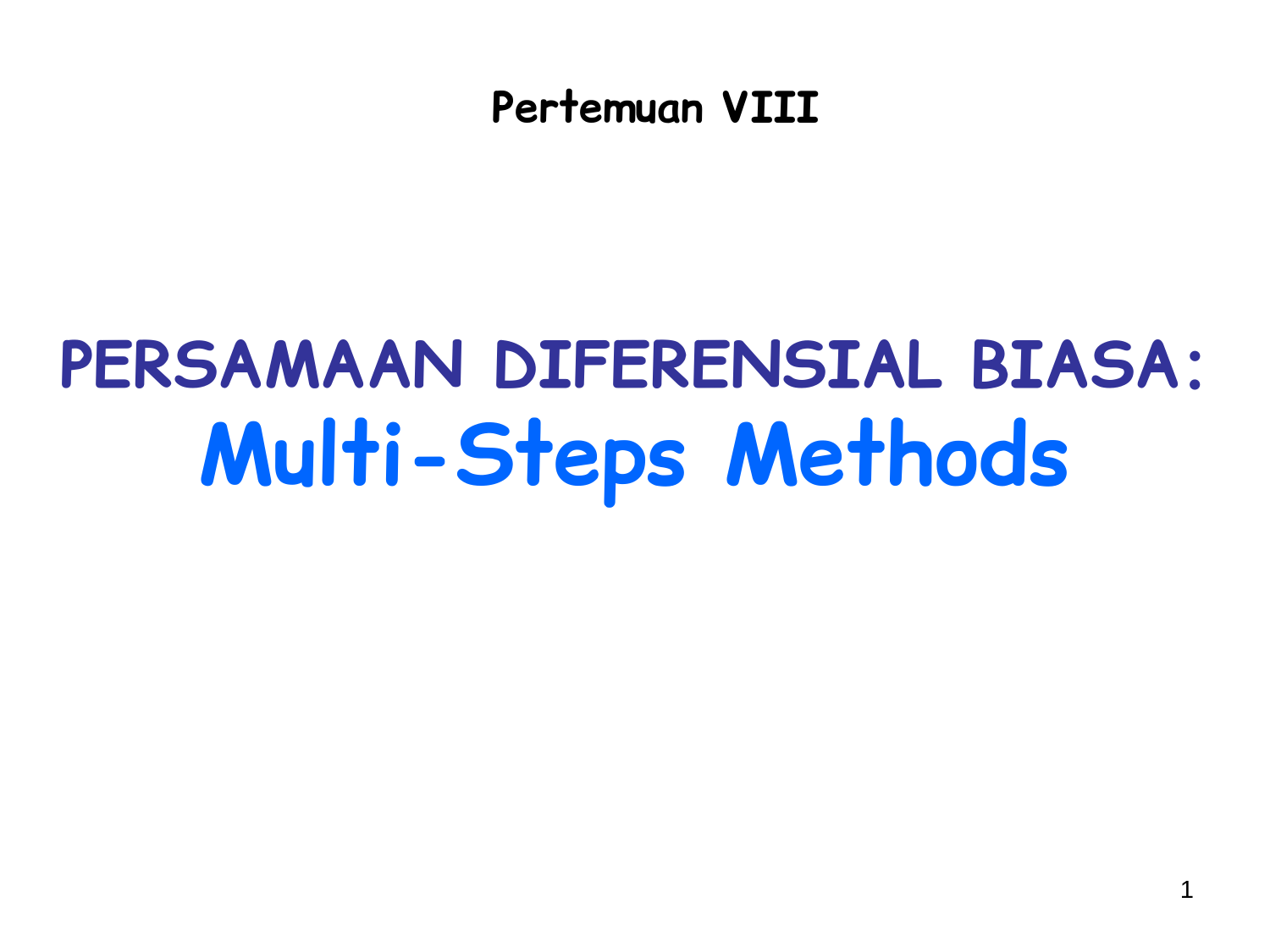

Pertemuan VIII
# PERSAMAAN DIFERENSIAL BIASA: Multi-Steps Methods
1